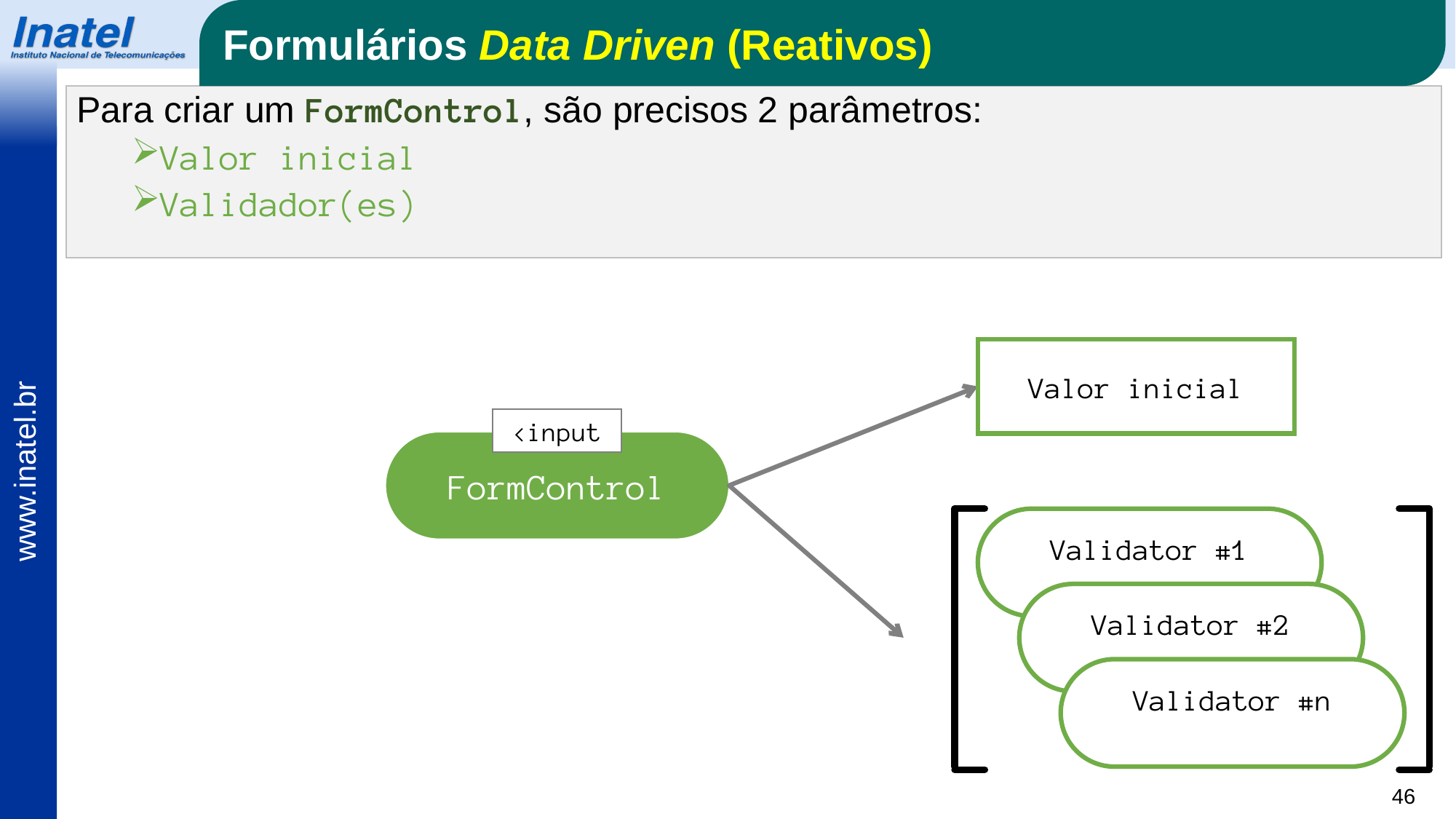

Formulários Data Driven (Reativos)
Para criar um FormControl, são precisos 2 parâmetros:
Valor inicial
Validador(es)
Valor inicial
<input
FormControl
Validator #1
Validator #2
Validator #n